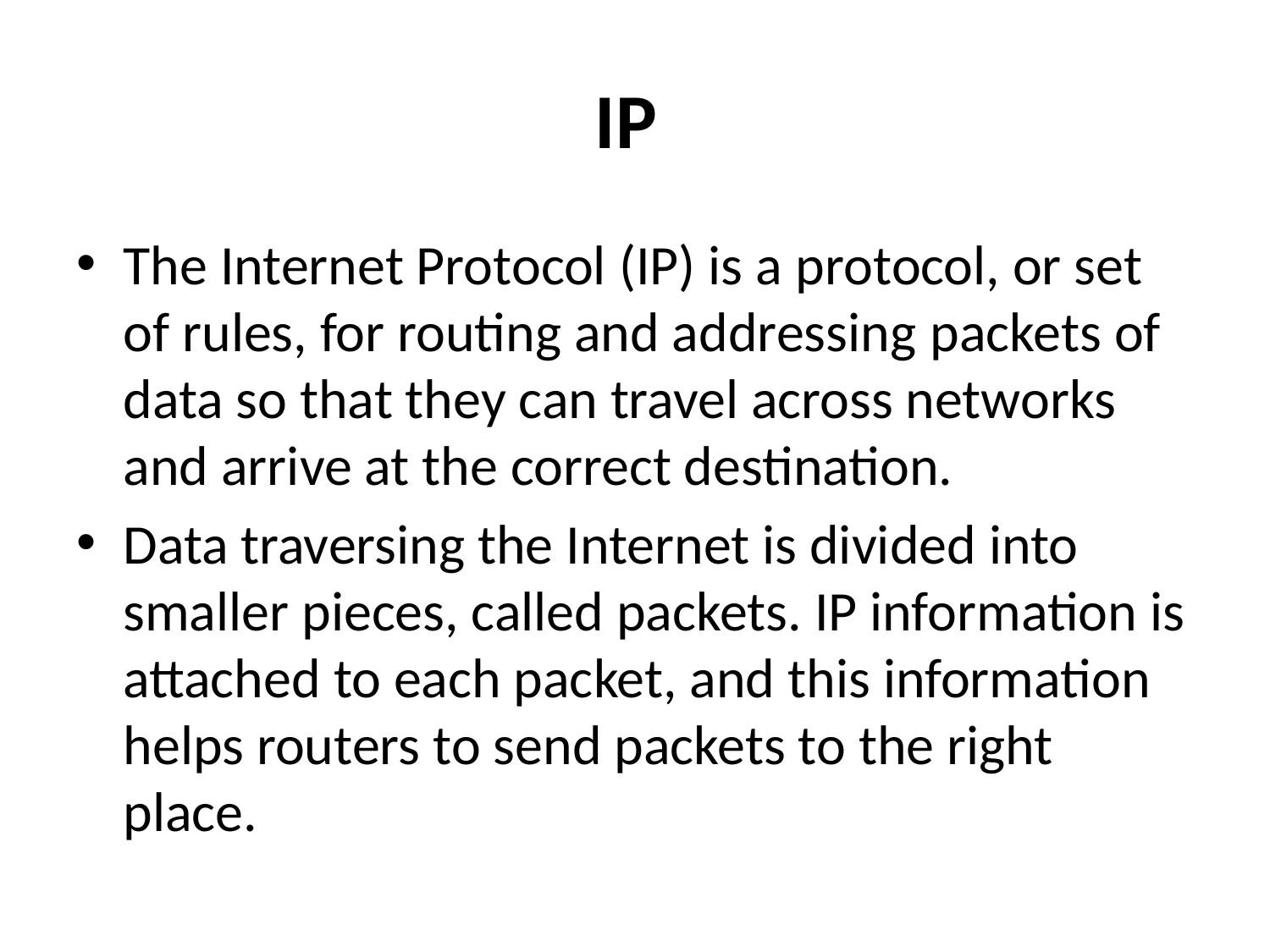

# IP
The Internet Protocol (IP) is a protocol, or set of rules, for routing and addressing packets of data so that they can travel across networks and arrive at the correct destination.
Data traversing the Internet is divided into smaller pieces, called packets. IP information is attached to each packet, and this information helps routers to send packets to the right place.